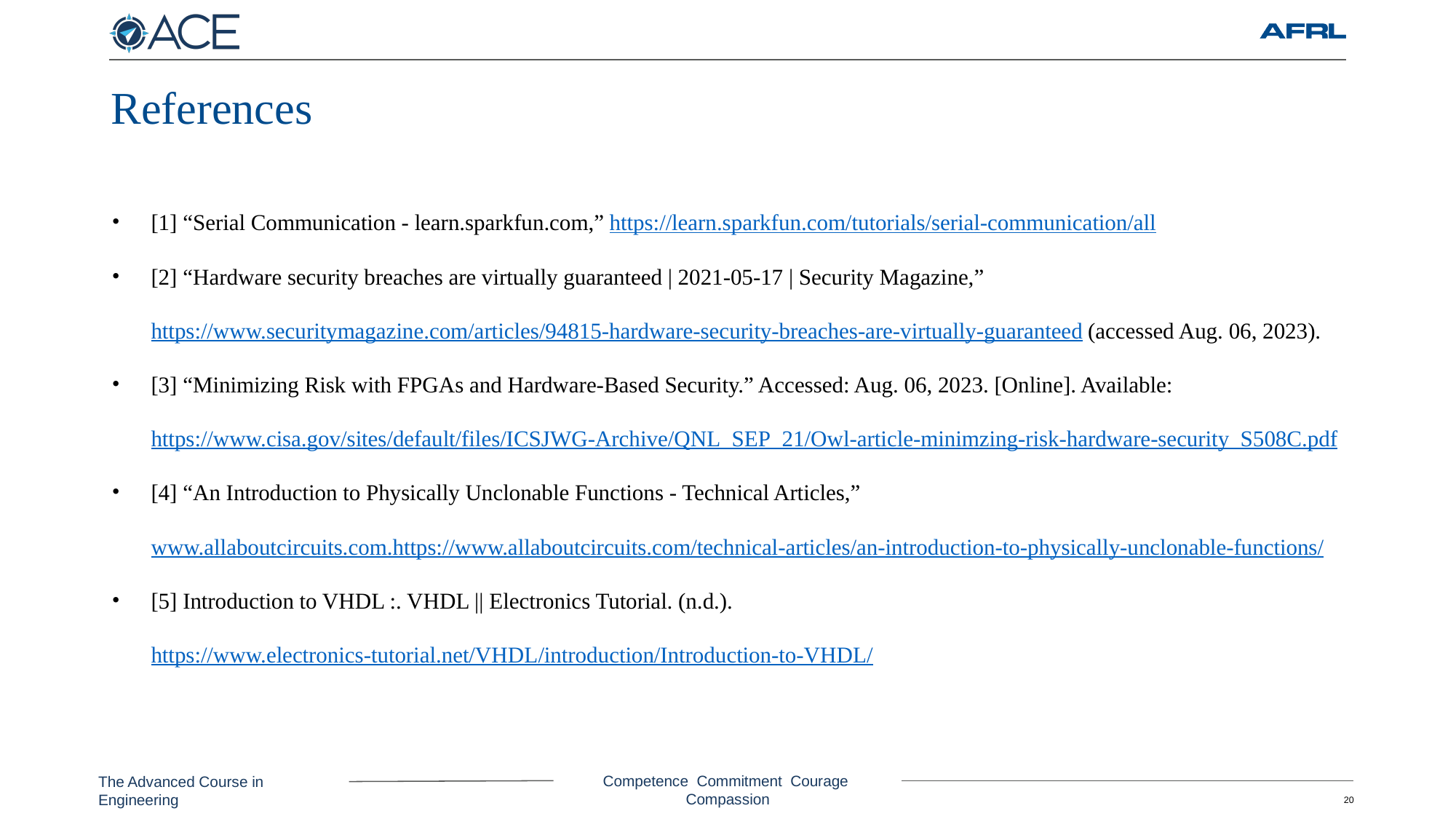

# References

[1] “Serial Communication - learn.sparkfun.com,” https://learn.sparkfun.com/tutorials/serial-communication/all
[2] “Hardware security breaches are virtually guaranteed | 2021-05-17 | Security Magazine,”https://www.securitymagazine.com/articles/94815-hardware-security-breaches-are-virtually-guaranteed (accessed Aug. 06, 2023).
[3] “Minimizing Risk with FPGAs and Hardware-Based Security.” Accessed: Aug. 06, 2023. [Online]. Available:https://www.cisa.gov/sites/default/files/ICSJWG-Archive/QNL_SEP_21/Owl-article-minimzing-risk-hardware-security_S508C.pdf
[4] “An Introduction to Physically Unclonable Functions - Technical Articles,”www.allaboutcircuits.com.https://www.allaboutcircuits.com/technical-articles/an-introduction-to-physically-unclonable-functions/
[5] Introduction to VHDL :. VHDL || Electronics Tutorial. (n.d.). https://www.electronics-tutorial.net/VHDL/introduction/Introduction-to-VHDL/